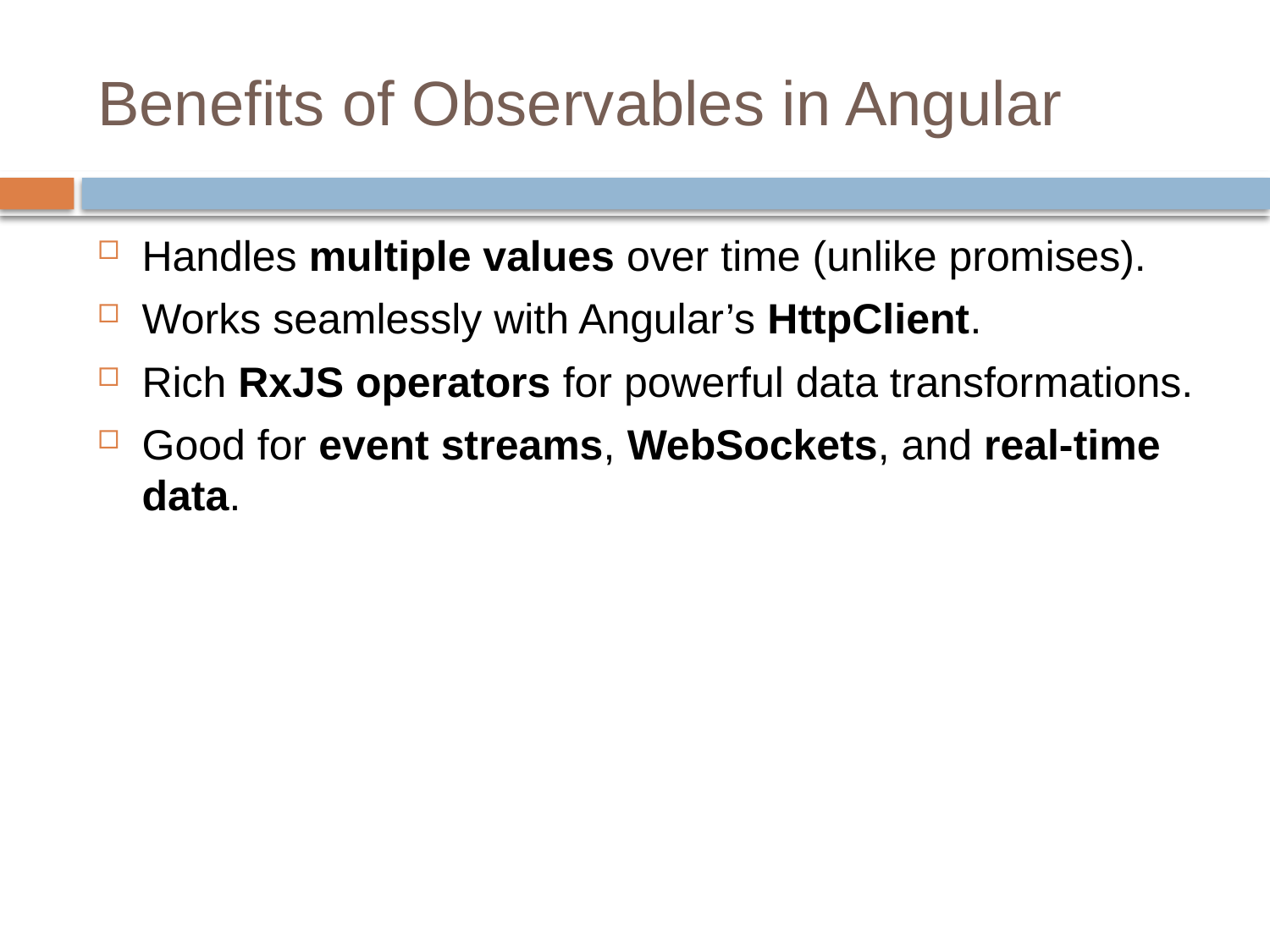

# Benefits of Observables in Angular
Handles multiple values over time (unlike promises).
Works seamlessly with Angular’s HttpClient.
Rich RxJS operators for powerful data transformations.
Good for event streams, WebSockets, and real-time data.